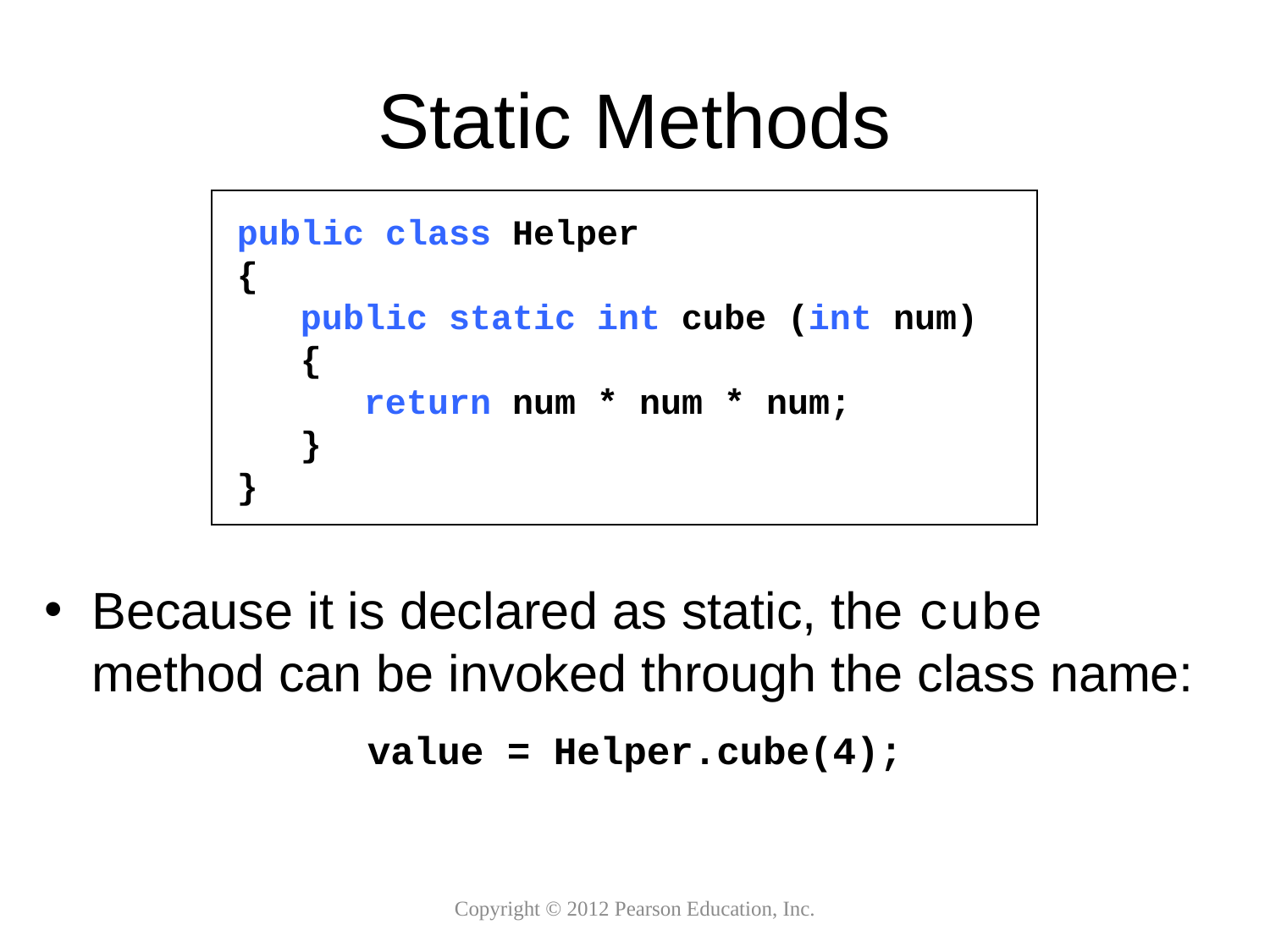

# Static Methods
public class Helper
{
   public static int cube (int num)
   {
      return num * num * num;
   }
}
Because it is declared as static, the cube method can be invoked through the class name:
value = Helper.cube(4);
Copyright © 2012 Pearson Education, Inc.